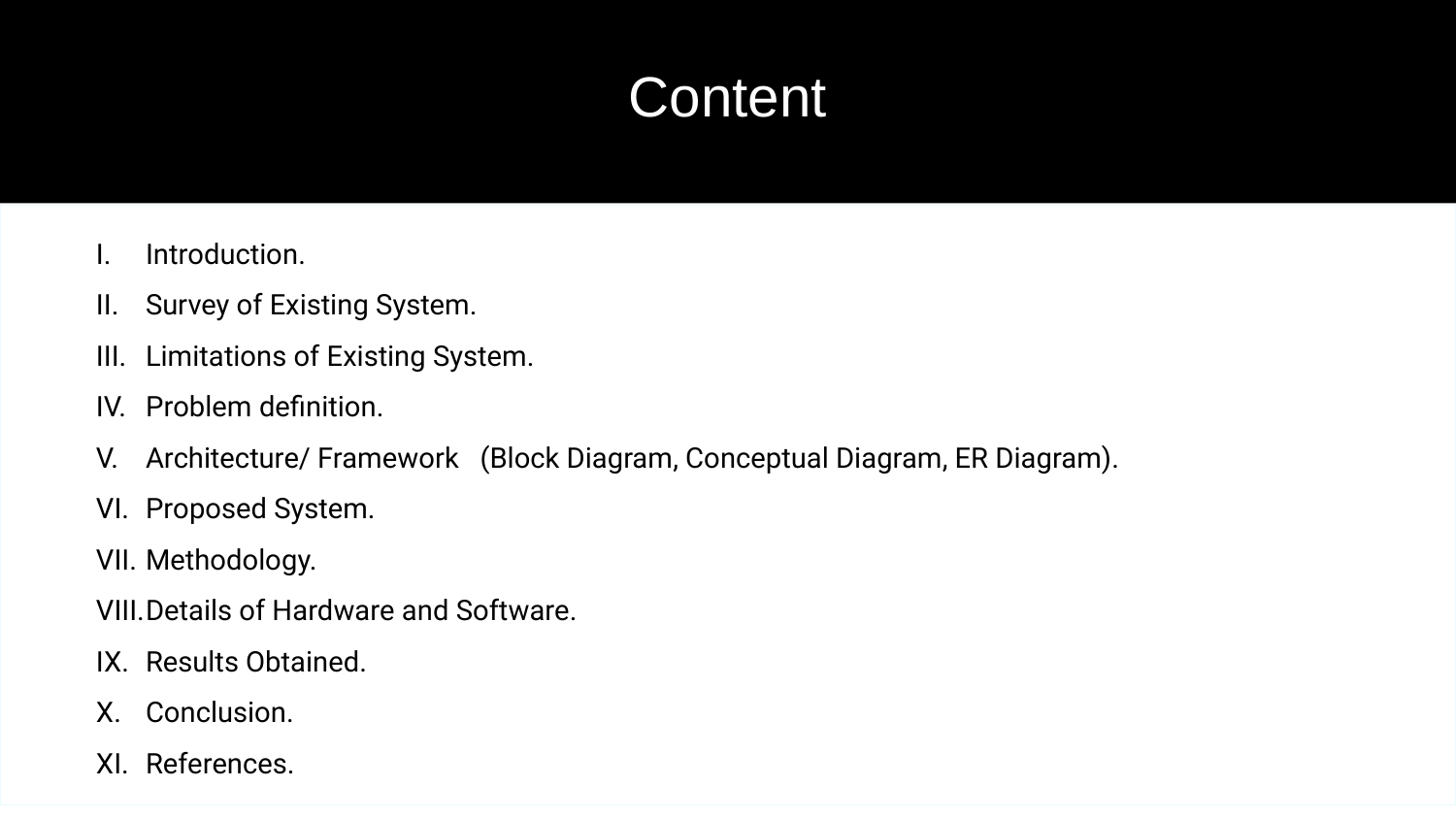

# Content
Introduction.
Survey of Existing System.
Limitations of Existing System.
Problem definition.
Architecture/ Framework   (Block Diagram, Conceptual Diagram, ER Diagram).
Proposed System.
Methodology.
Details of Hardware and Software.
Results Obtained.
Conclusion.
References.